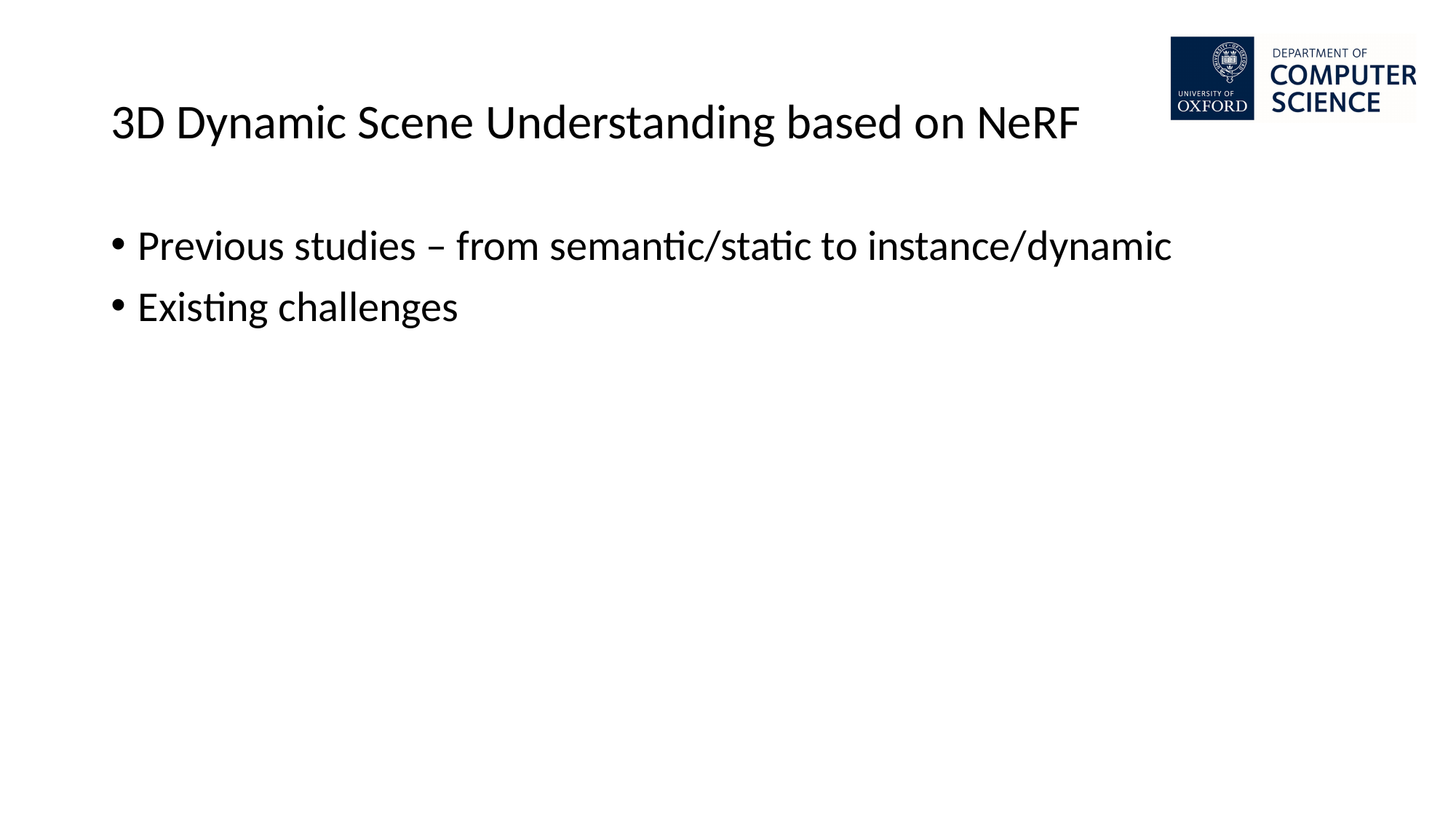

# 3D Dynamic Scene Understanding based on NeRF
Previous studies – from semantic/static to instance/dynamic
Existing challenges